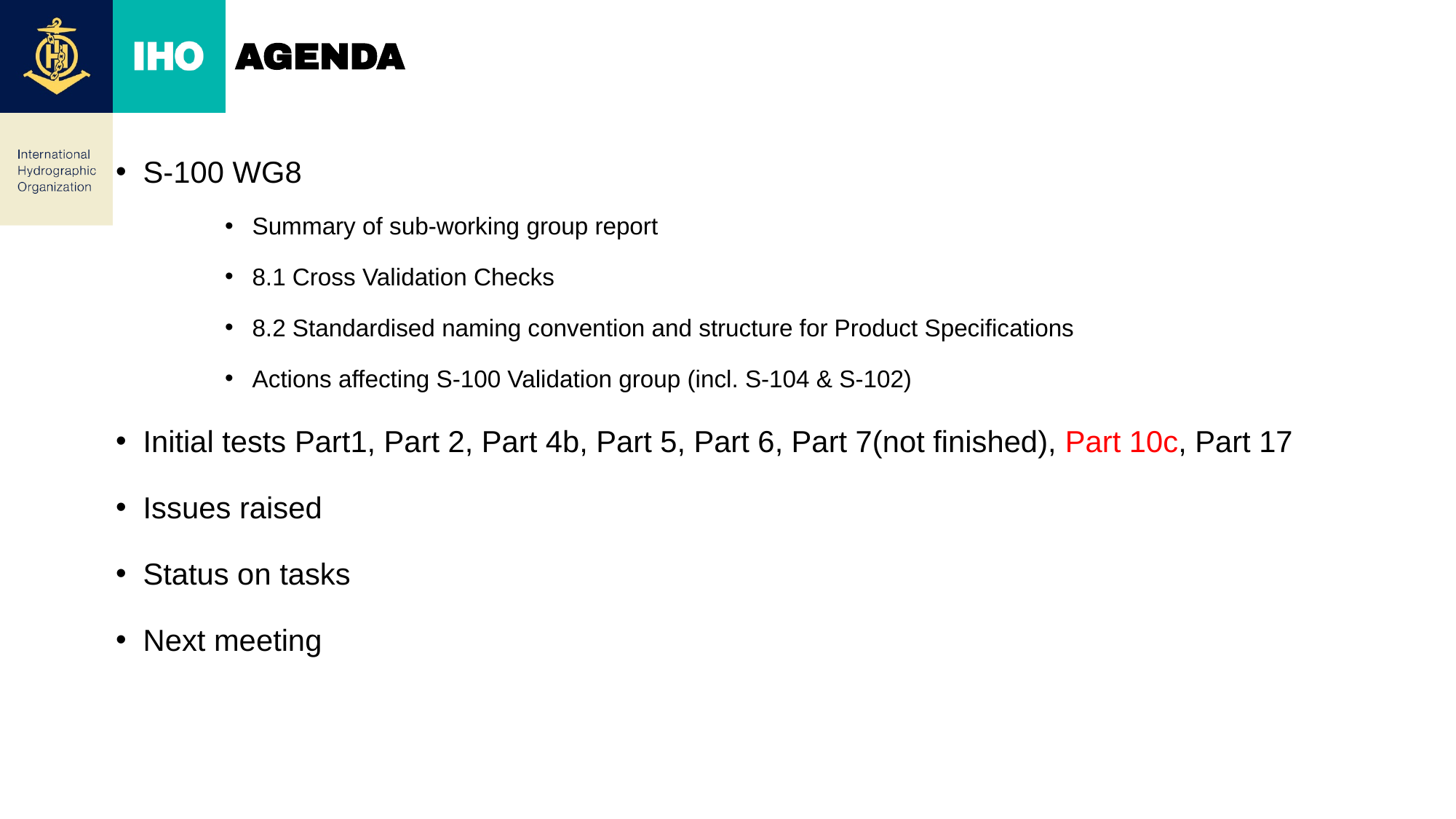

# AGENDA

S-100 WG8
Summary of sub-working group report
8.1 Cross Validation Checks
8.2 Standardised naming convention and structure for Product Specifications
Actions affecting S-100 Validation group (incl. S-104 & S-102)
Initial tests Part1, Part 2, Part 4b, Part 5, Part 6, Part 7(not finished), Part 10c, Part 17
Issues raised
Status on tasks
Next meeting